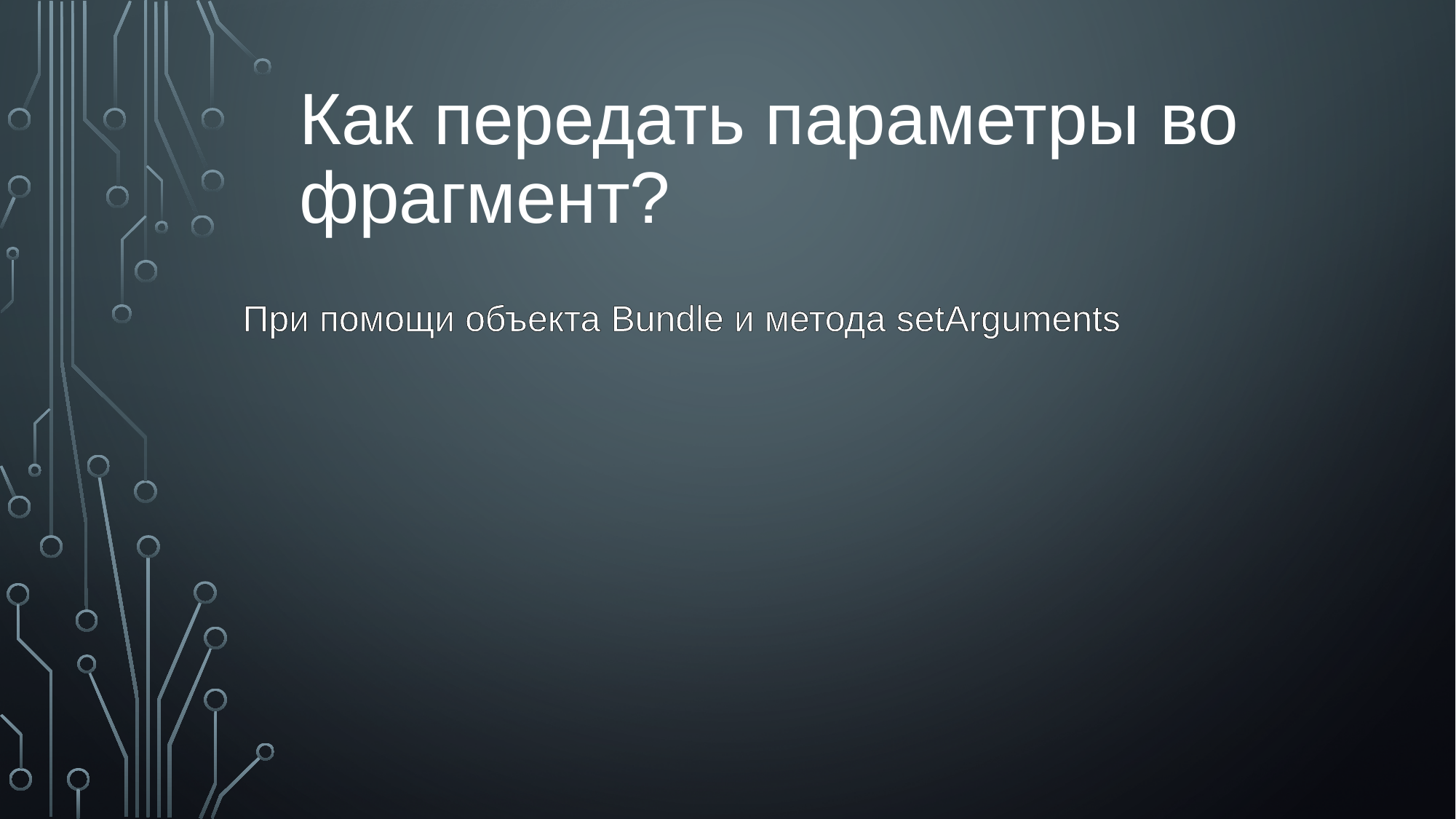

# Как передать параметры во фрагмент?
При помощи объекта Bundle и метода setArguments